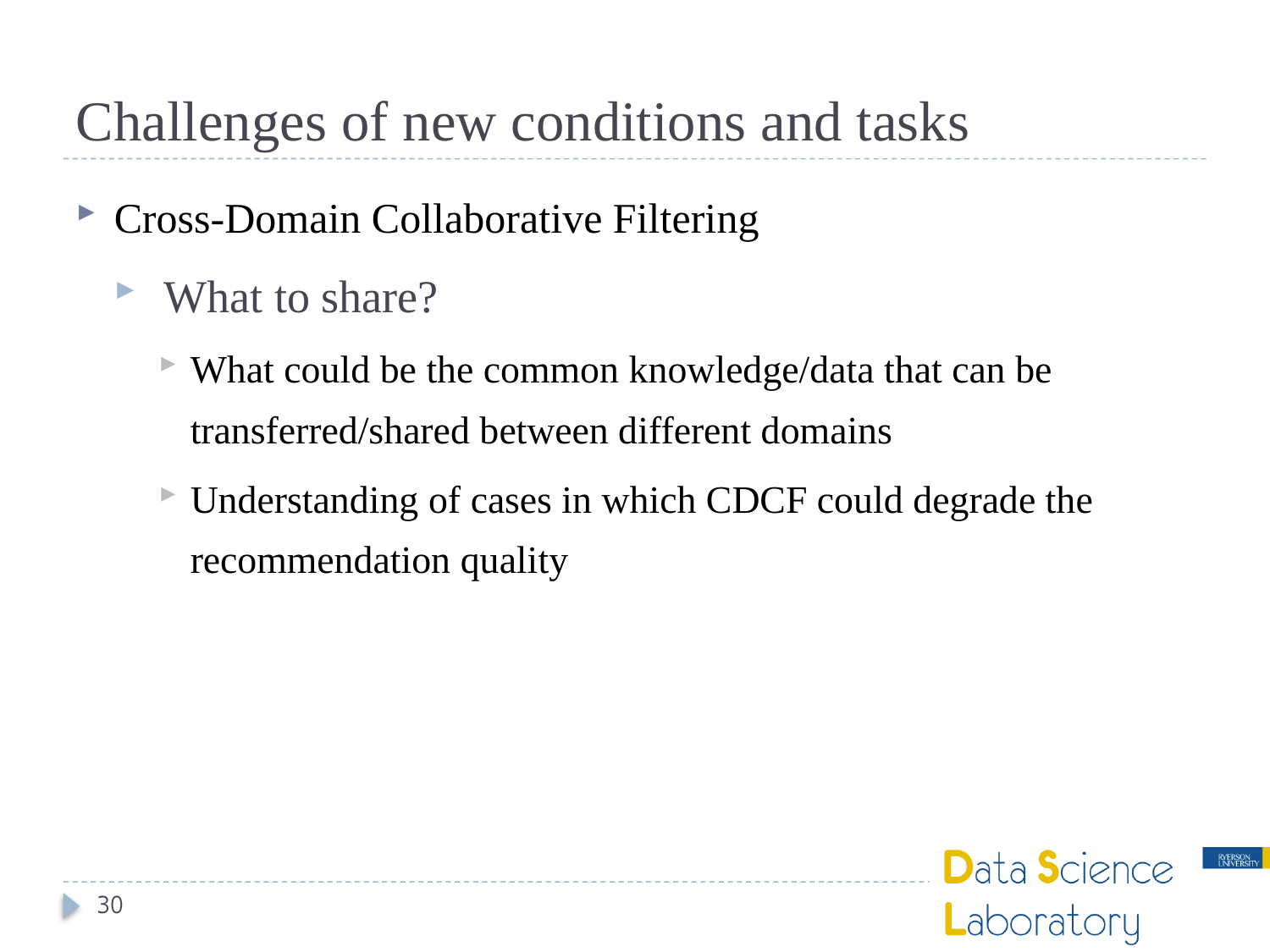

# Challenges of new conditions and tasks
Cross-Domain Collaborative Filtering
 What to share?
What could be the common knowledge/data that can be transferred/shared between different domains
Understanding of cases in which CDCF could degrade the recommendation quality

30